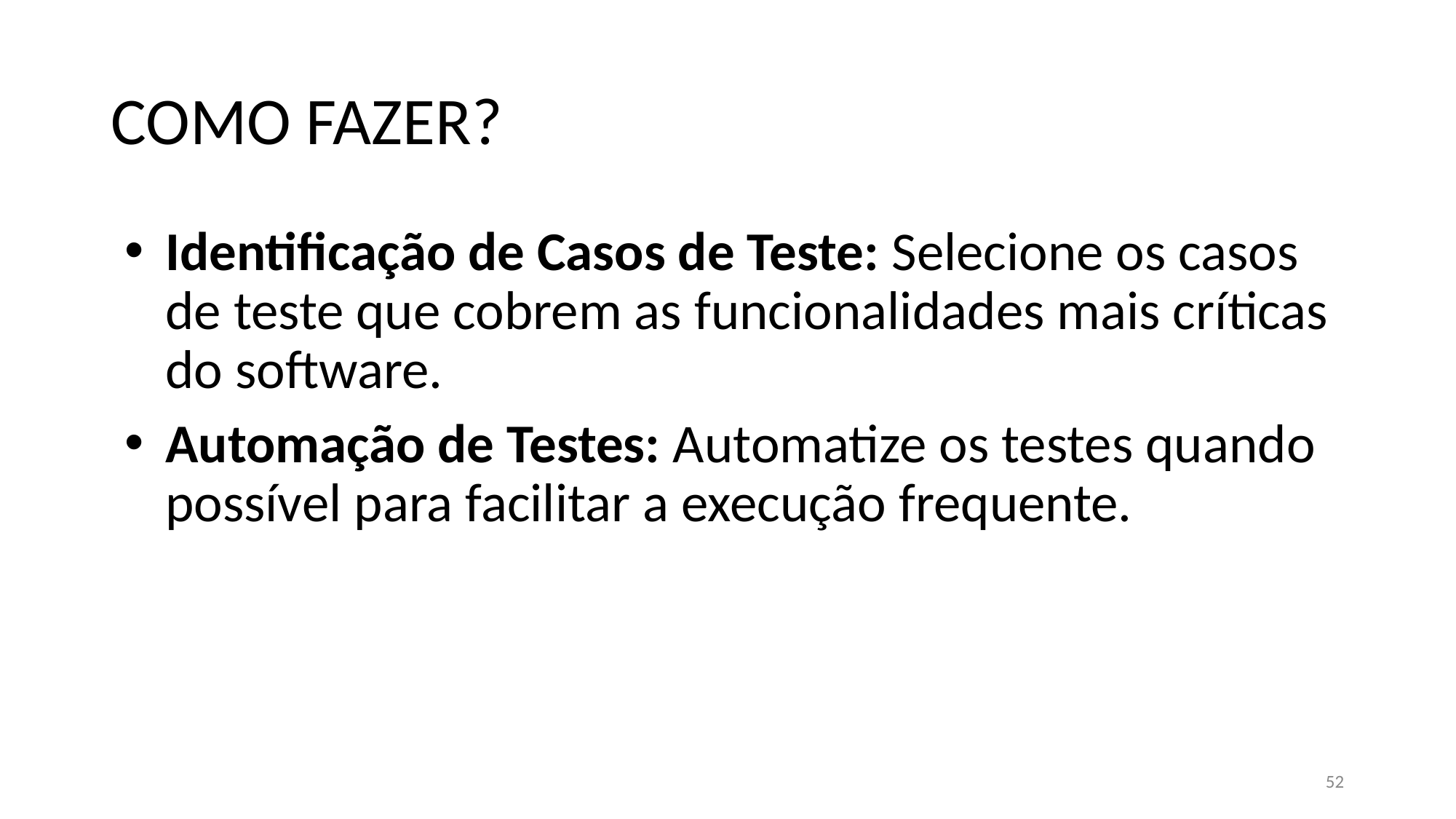

# COMO FAZER?
Identificação de Casos de Teste: Selecione os casos de teste que cobrem as funcionalidades mais críticas do software.
Automação de Testes: Automatize os testes quando possível para facilitar a execução frequente.
52